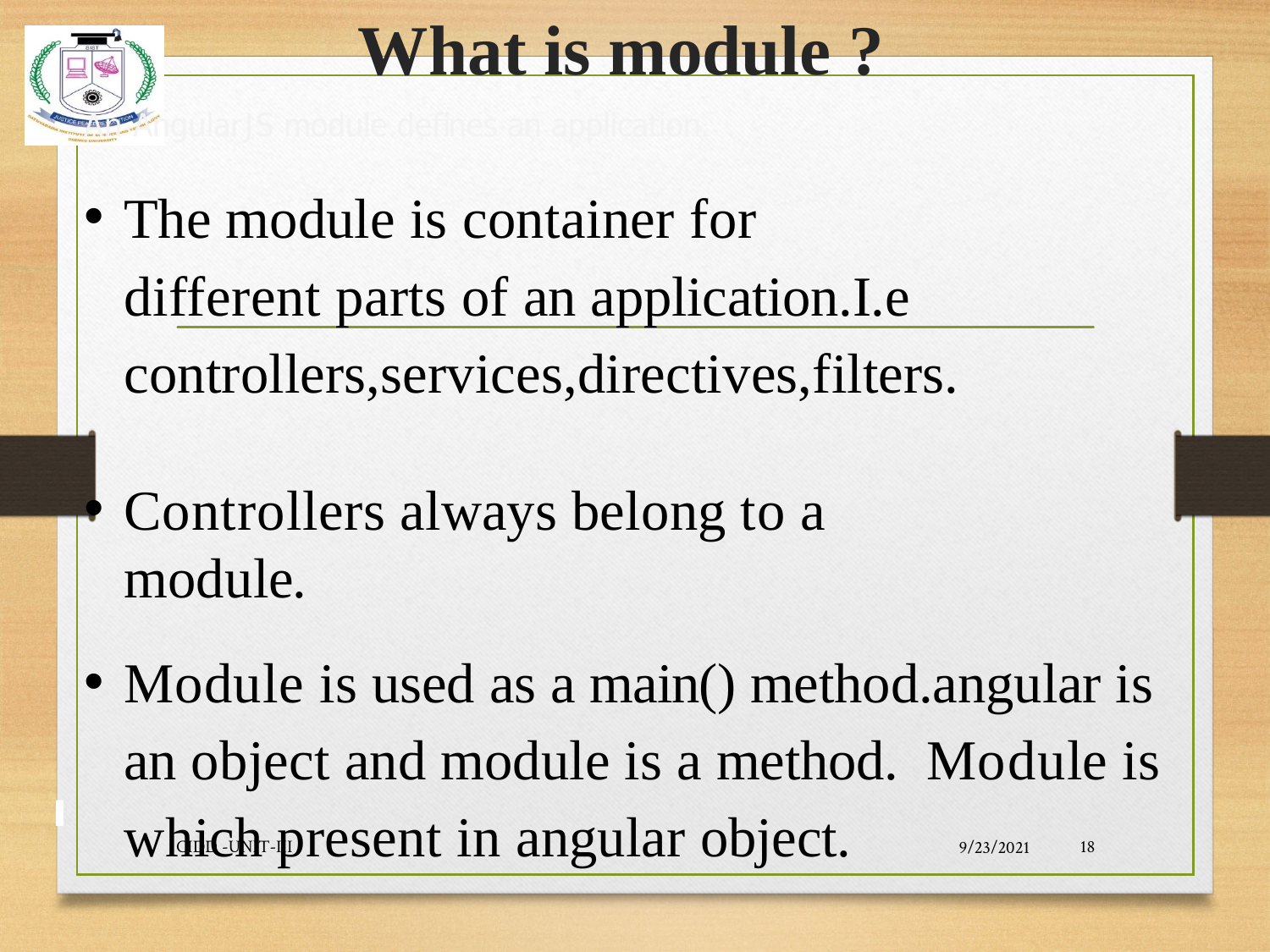

# What is module ?
An AngularJS module defines an application.
The module is container for different parts of an application.I.e  controllers,services,directives,filters.

Controllers always belong to a module.
Module is used as a main() method.angular is an object and module is a method.  Module is which present in angular object.

CIDD -UNIT-III
9/23/2021
18